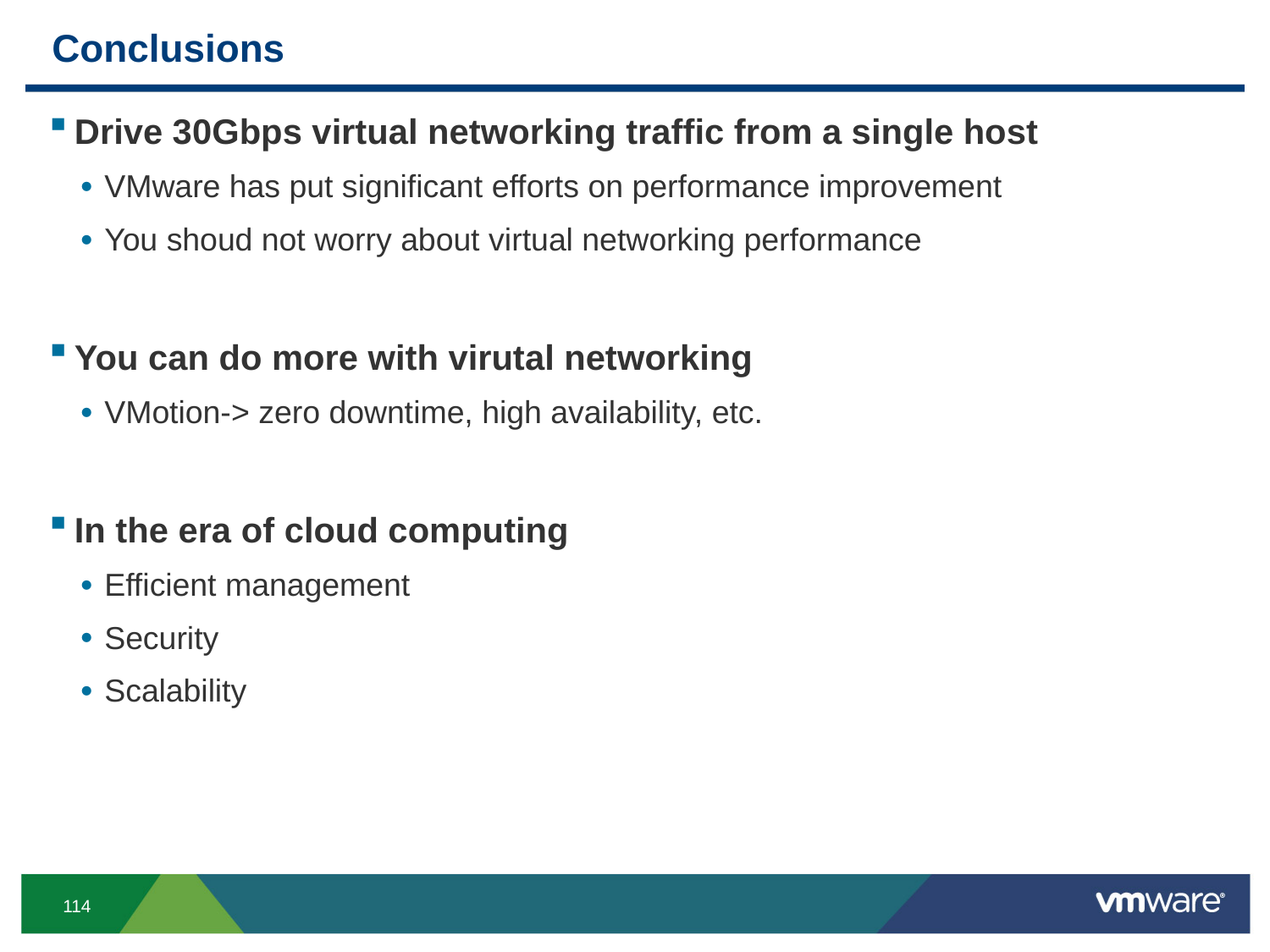

# Conclusions
Drive 30Gbps virtual networking traffic from a single host
VMware has put significant efforts on performance improvement
You shoud not worry about virtual networking performance

You can do more with virutal networking
VMotion-> zero downtime, high availability, etc.

In the era of cloud computing
Efficient management
Security
Scalability